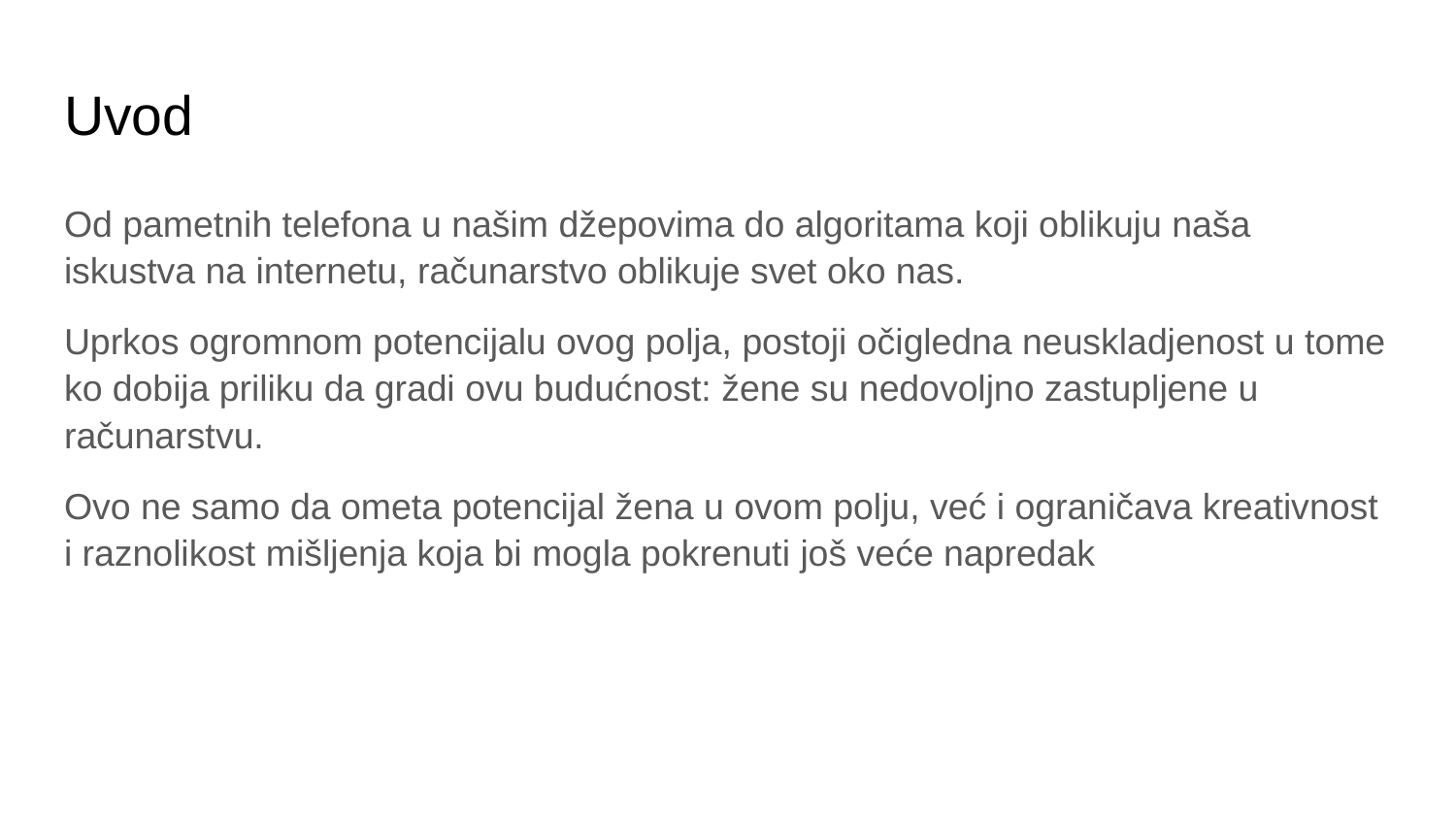

# Uvod
Od pametnih telefona u našim džepovima do algoritama koji oblikuju naša iskustva na internetu, računarstvo oblikuje svet oko nas.
Uprkos ogromnom potencijalu ovog polja, postoji očigledna neuskladjenost u tome ko dobija priliku da gradi ovu budućnost: žene su nedovoljno zastupljene u računarstvu.
Ovo ne samo da ometa potencijal žena u ovom polju, već i ograničava kreativnost i raznolikost mišljenja koja bi mogla pokrenuti još veće napredak